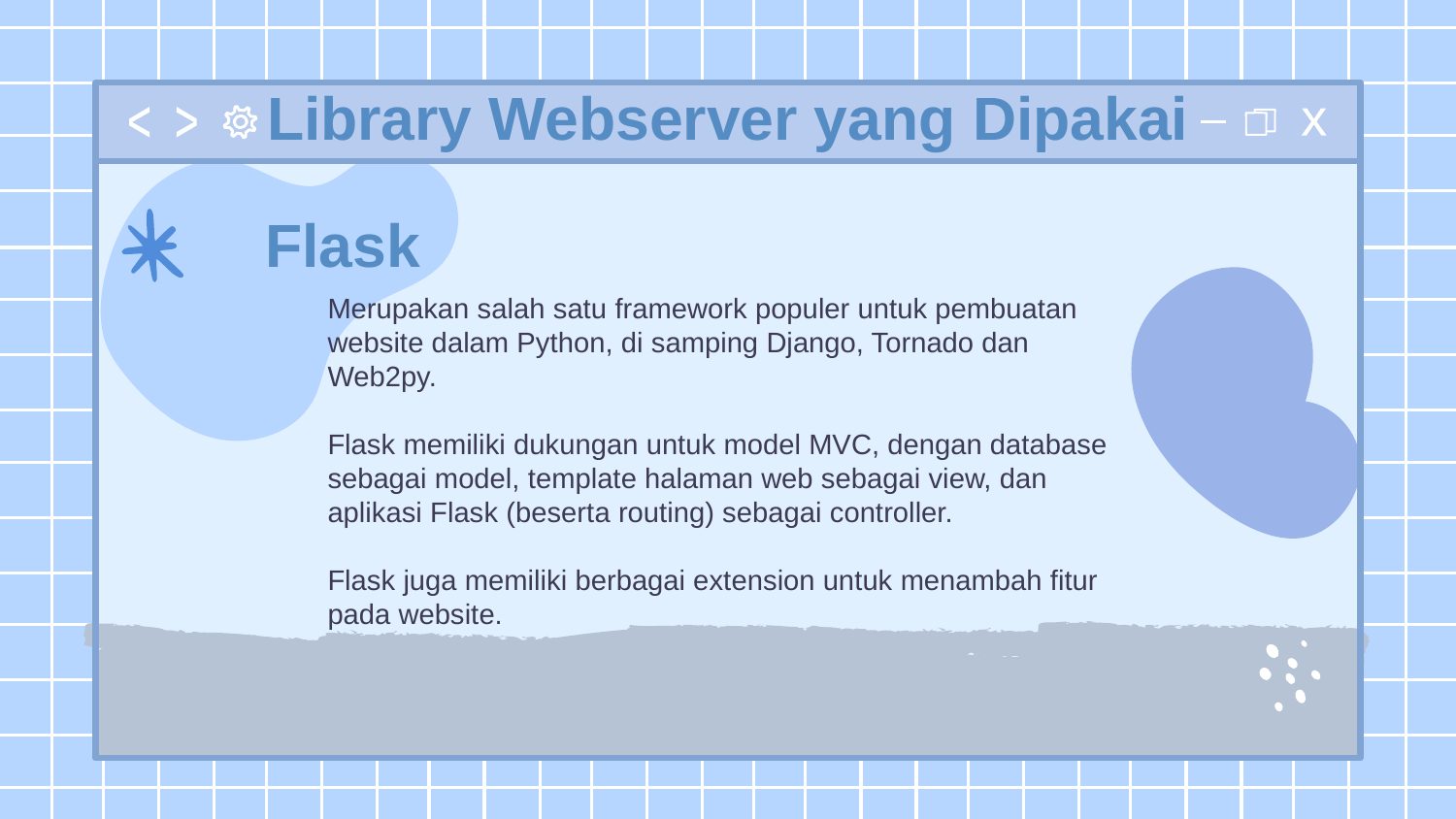

# Library Webserver yang Dipakai
Flask
Merupakan salah satu framework populer untuk pembuatan website dalam Python, di samping Django, Tornado dan Web2py.

Flask memiliki dukungan untuk model MVC, dengan database sebagai model, template halaman web sebagai view, dan aplikasi Flask (beserta routing) sebagai controller.

Flask juga memiliki berbagai extension untuk menambah fitur pada website.